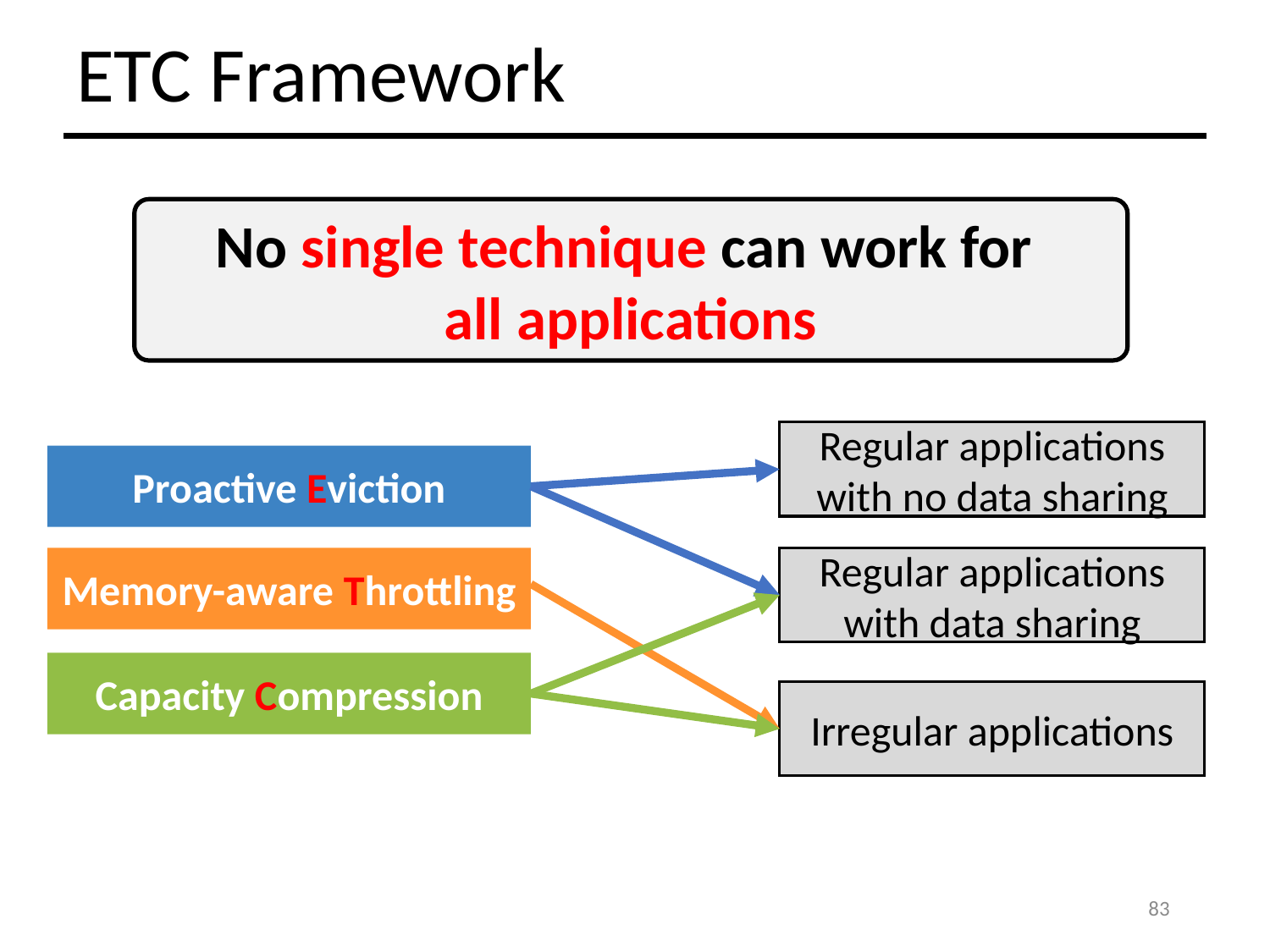

ETC Framework

No single technique can work for
all applications
Regular applications with no data sharing
Proactive Eviction
Memory-aware Throttling
Regular applications with data sharing
Capacity Compression
Irregular applications
83